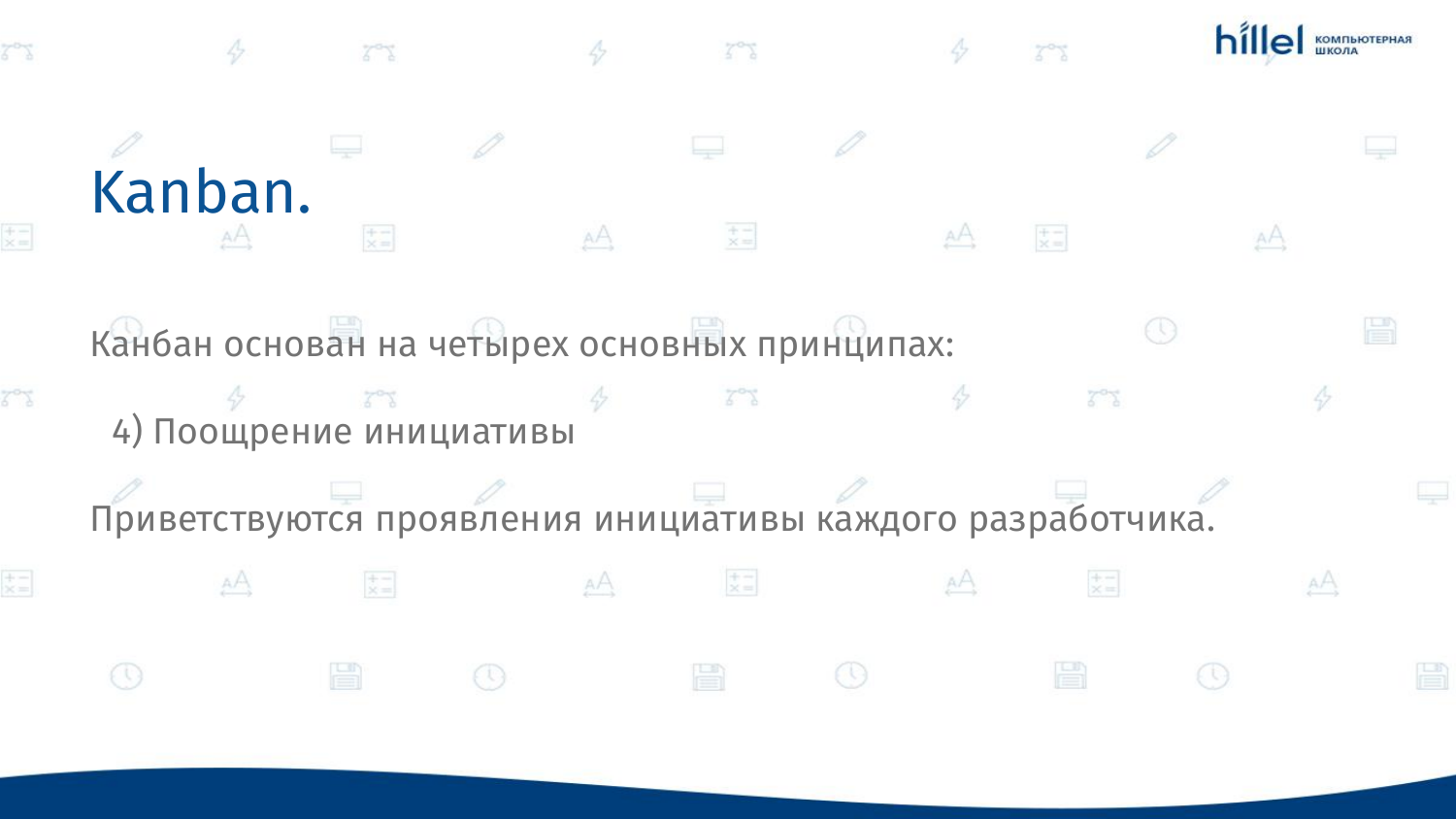

Kanban.
Канбан основан на четырех основных принципах:

4) Поощрение инициативы

Приветствуются проявления инициативы каждого разработчика.